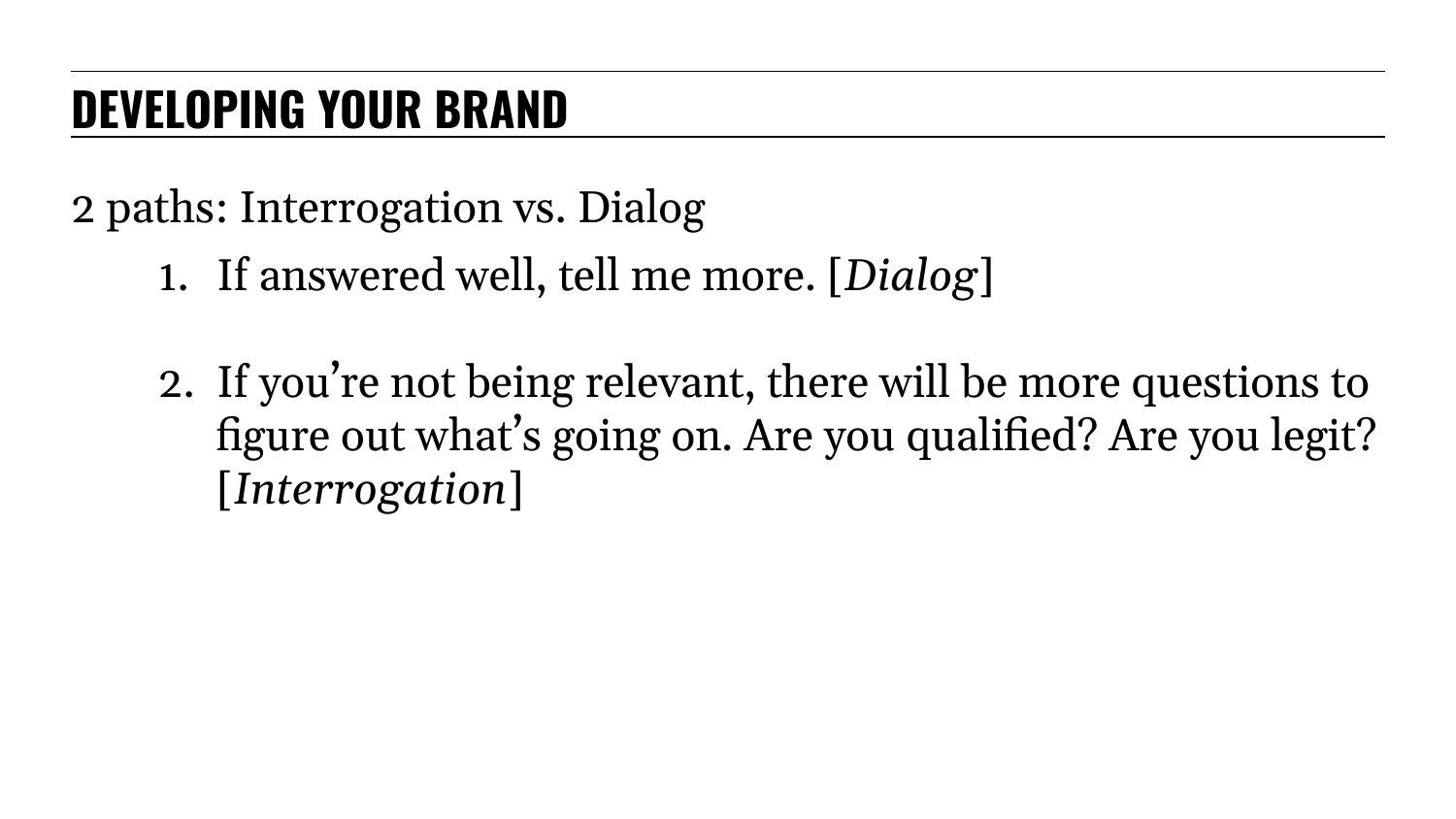

DEVELOPING YOUR BRAND
2 paths: Interrogation vs. Dialog
If answered well, tell me more. [Dialog]
If you’re not being relevant, there will be more questions to figure out what’s going on. Are you qualified? Are you legit? [Interrogation]